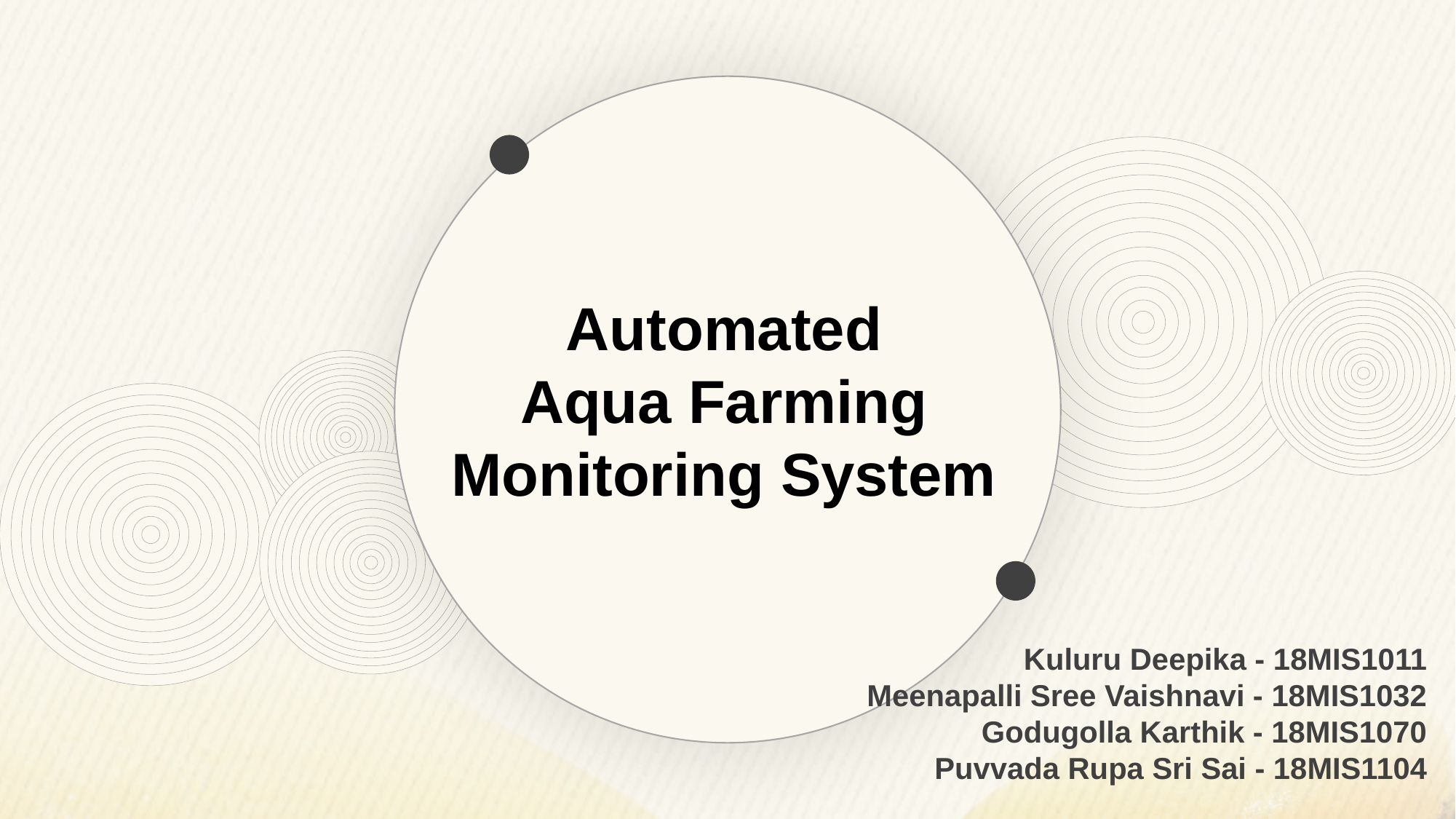

Automated
Aqua Farming
Monitoring System

Kuluru Deepika - 18MIS1011
Meenapalli Sree Vaishnavi - 18MIS1032
Godugolla Karthik - 18MIS1070
Puvvada Rupa Sri Sai - 18MIS1104